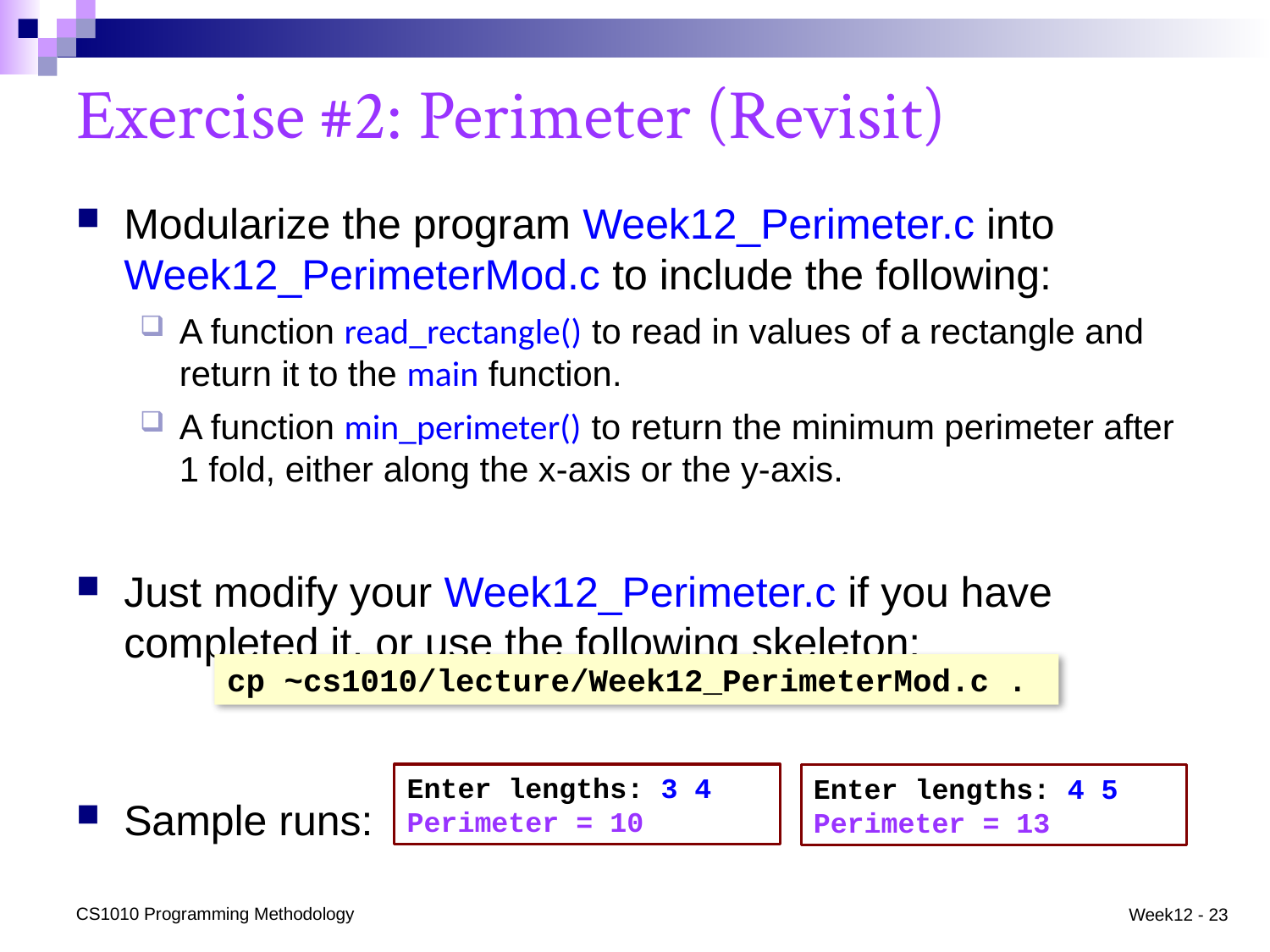

# Exercise #2: Perimeter (Revisit)
Modularize the program Week12_Perimeter.c into Week12_PerimeterMod.c to include the following:
A function read_rectangle() to read in values of a rectangle and return it to the main function.
A function min_perimeter() to return the minimum perimeter after 1 fold, either along the x-axis or the y-axis.

Just modify your Week12_Perimeter.c if you have completed it, or use the following skeleton:

Sample runs:
cp ~cs1010/lecture/Week12_PerimeterMod.c .
Enter lengths: 3 4
Perimeter = 10
Enter lengths: 4 5
Perimeter = 13
CS1010 Programming Methodology
Week12 - 23